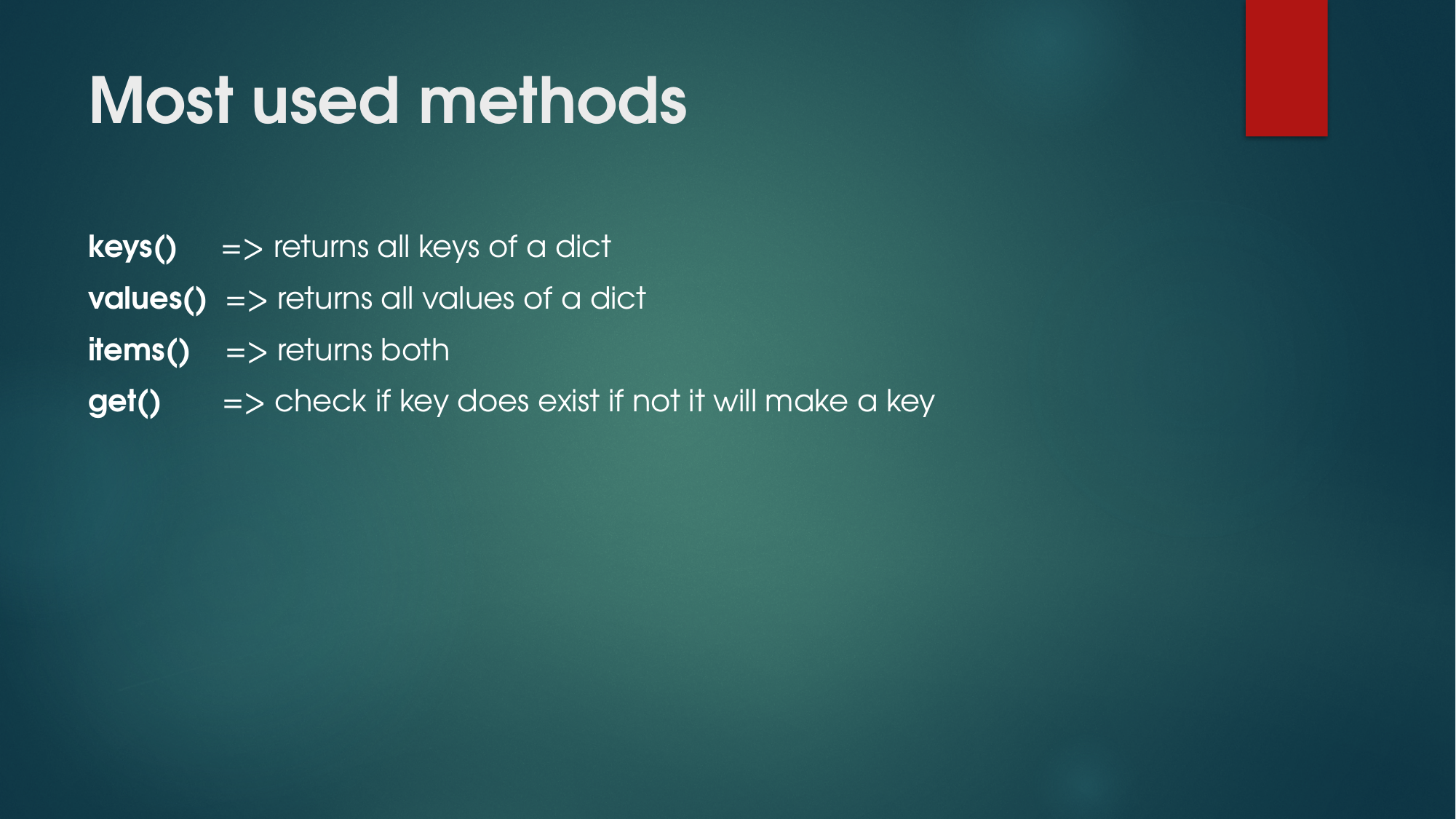

# Most used methods
keys()     => returns all keys of a dict
values()  => returns all values of a dict
items()    => returns both
get()       => check if key does exist if not it will make a key